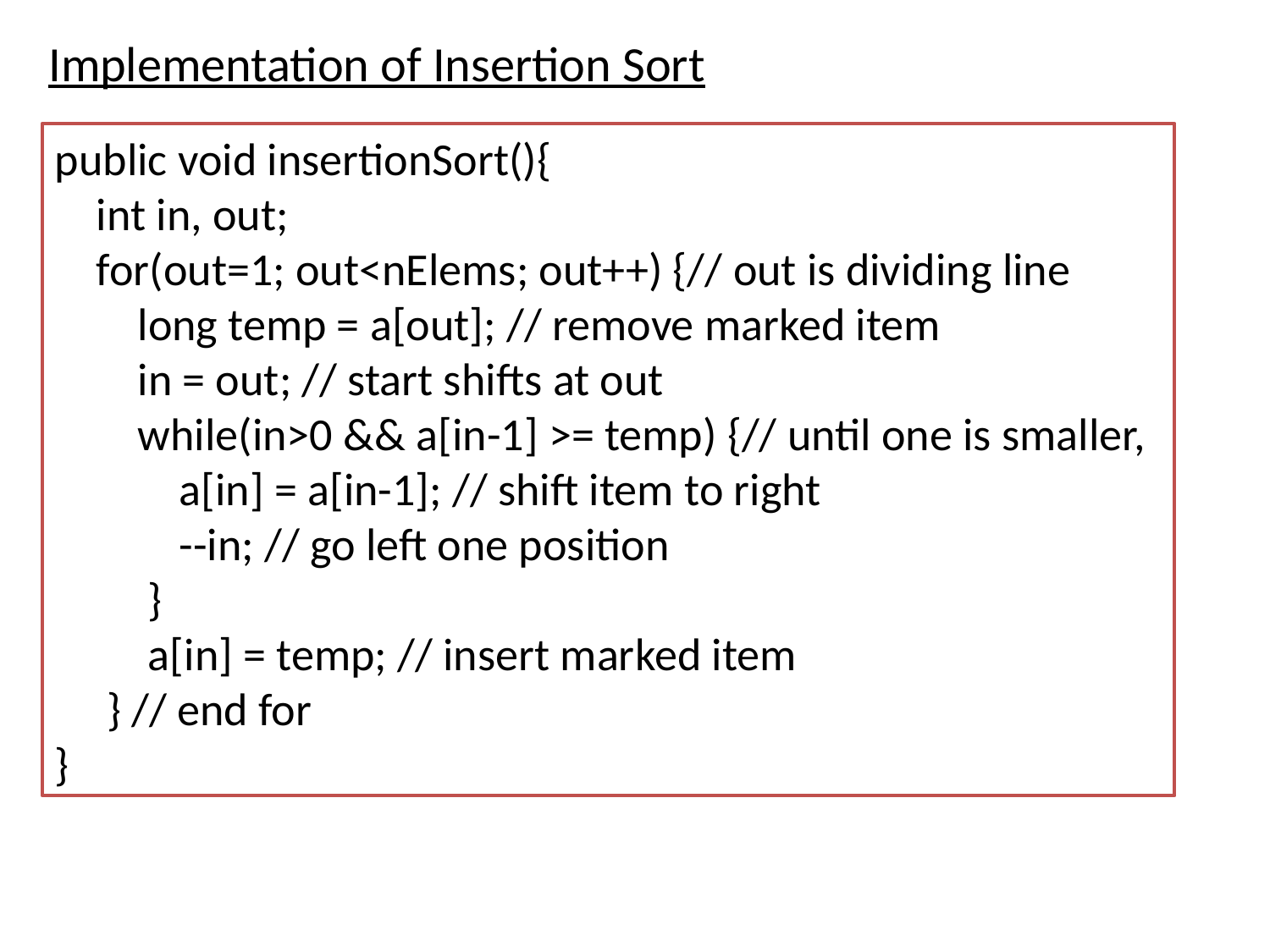

Implementation of Insertion Sort
public void insertionSort(){
    int in, out;
    for(out=1; out<nElems; out++) {// out is dividing line
        long temp = a[out]; // remove marked item
        in = out; // start shifts at out
        while(in>0 && a[in-1] >= temp) {// until one is smaller,
            a[in] = a[in-1]; // shift item to right
            --in; // go left one position
         }
         a[in] = temp; // insert marked item
     } // end for
}